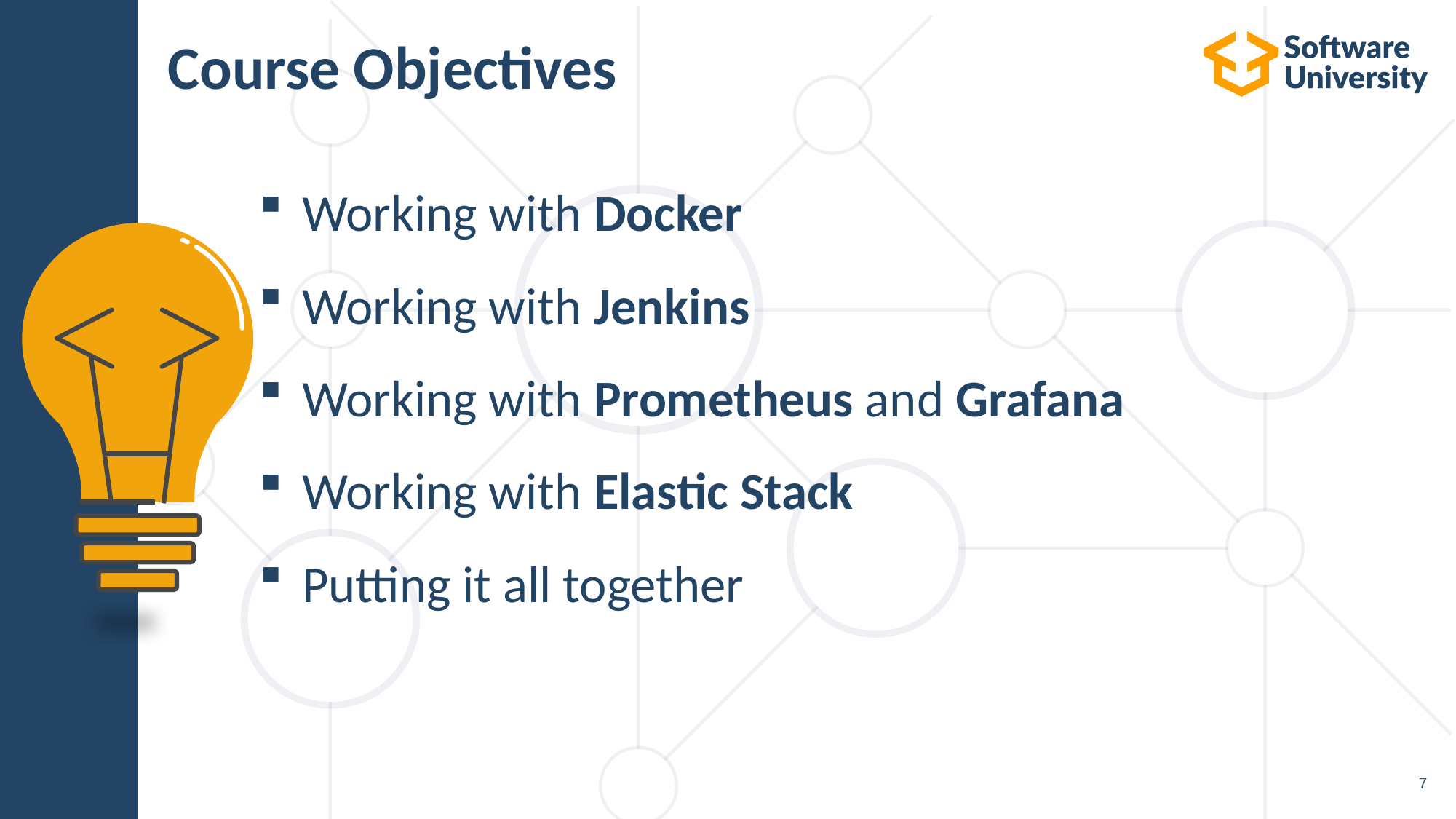

# Course Objectives
Working with Docker
Working with Jenkins
Working with Prometheus and Grafana
Working with Elastic Stack
Putting it all together
7